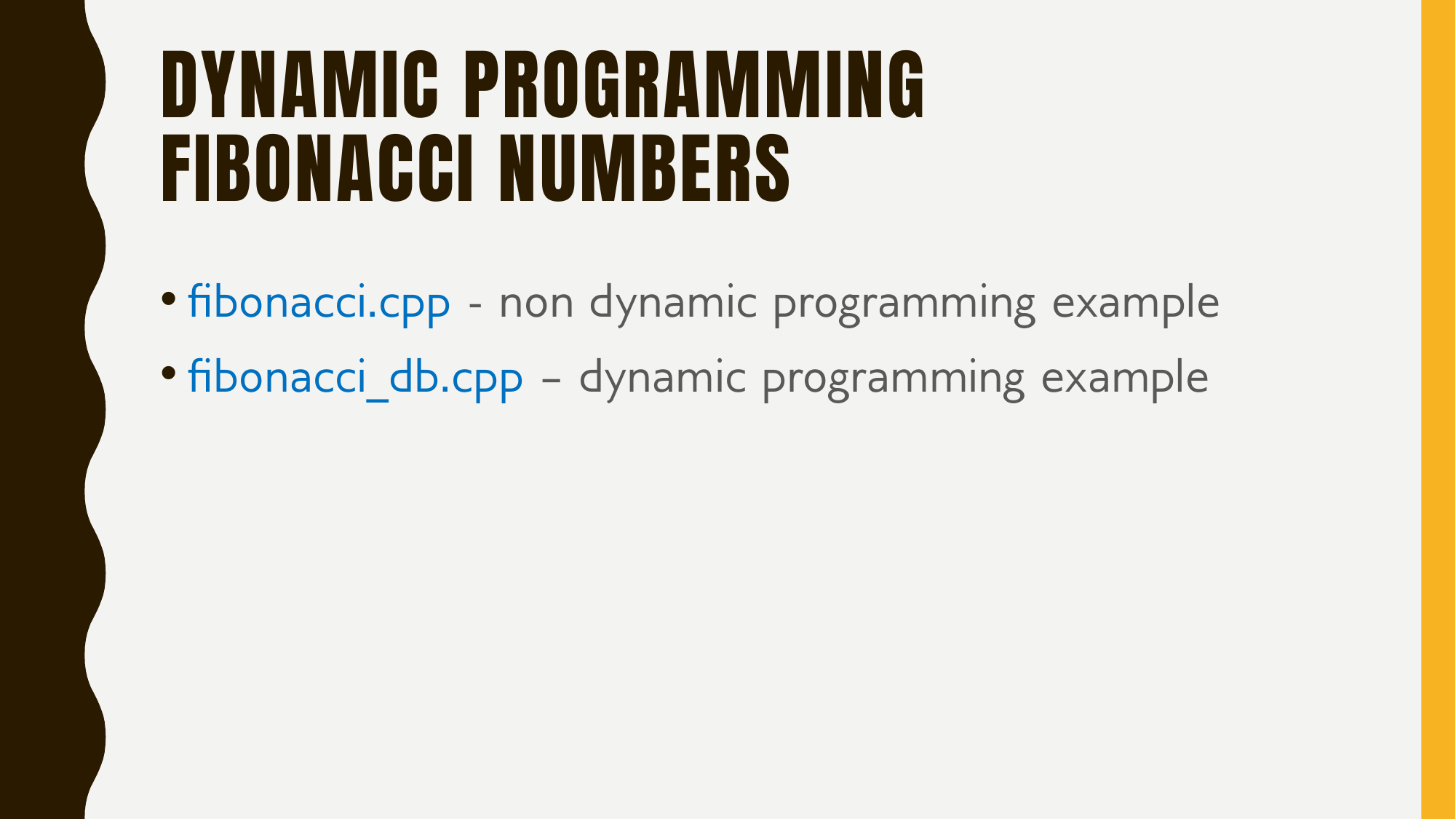

# Dynamic programming Fibonacci numbers
fibonacci.cpp - non dynamic programming example
fibonacci_db.cpp – dynamic programming example